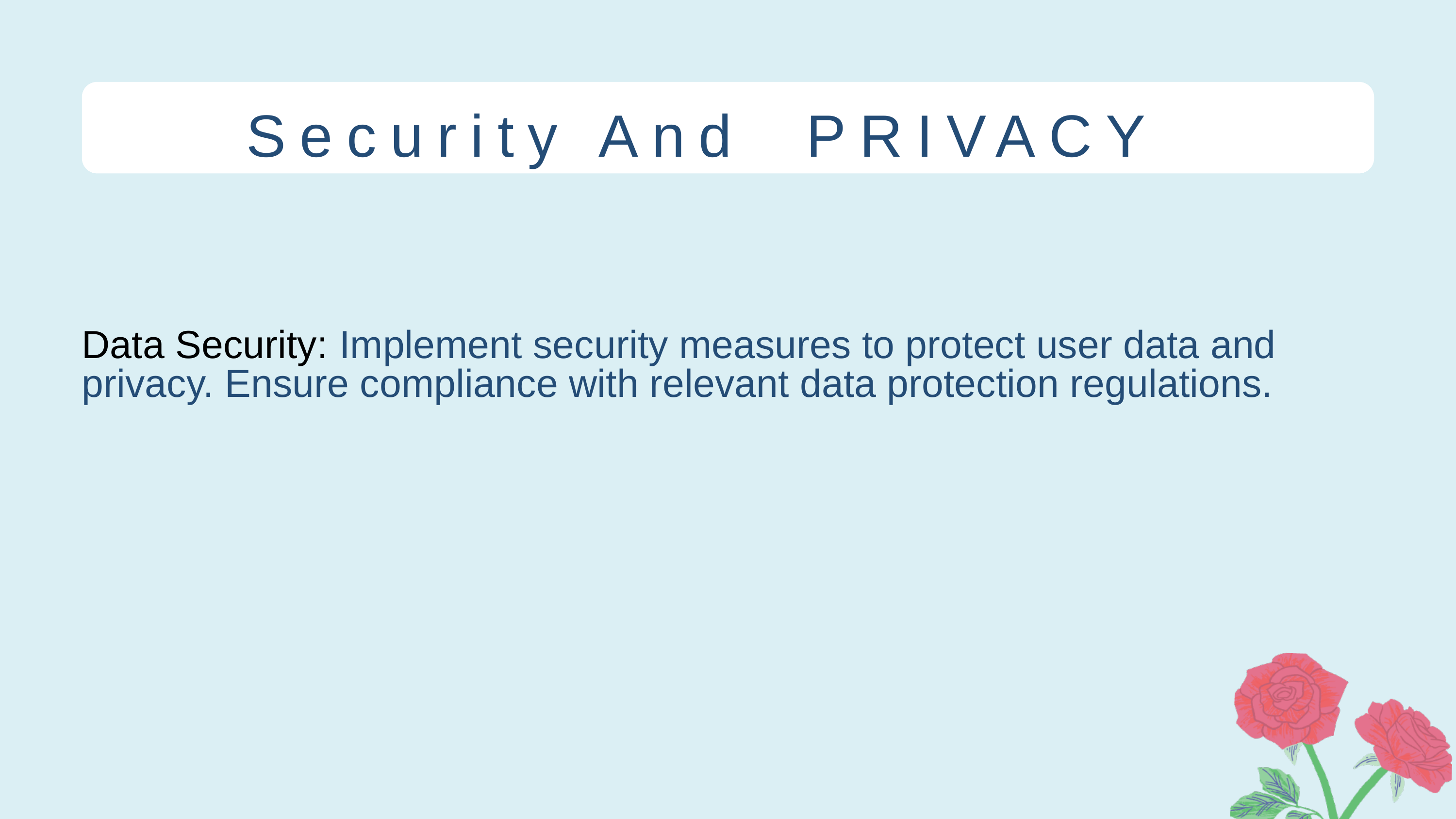

Security And  PRIVACY
Data Security: Implement security measures to protect user data and privacy. Ensure compliance with relevant data protection regulations.